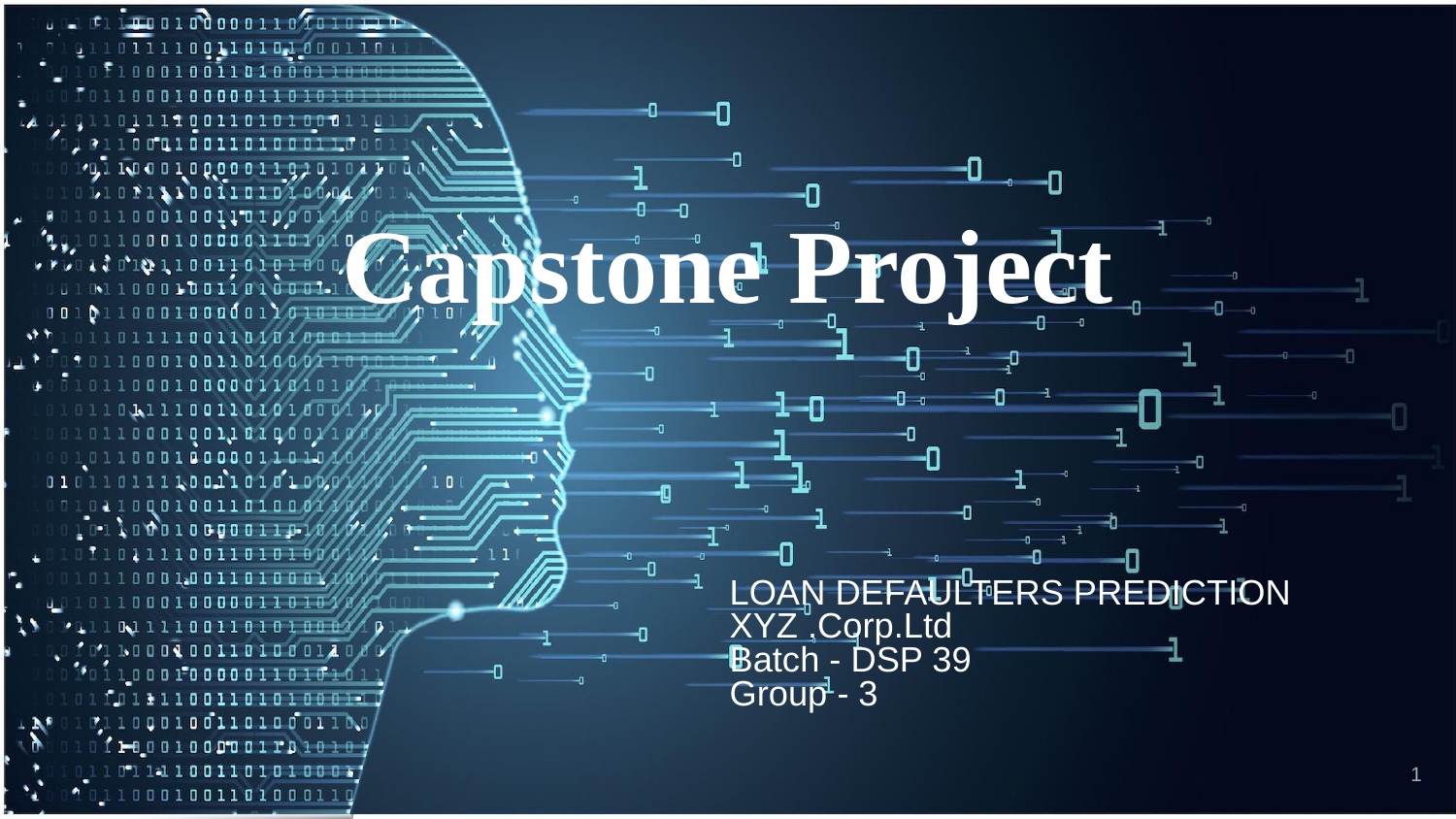

# Capstone Project
LOAN DEFAULTERS PREDICTION
XYZ .Corp.Ltd
Batch - DSP 39
Group - 3

1